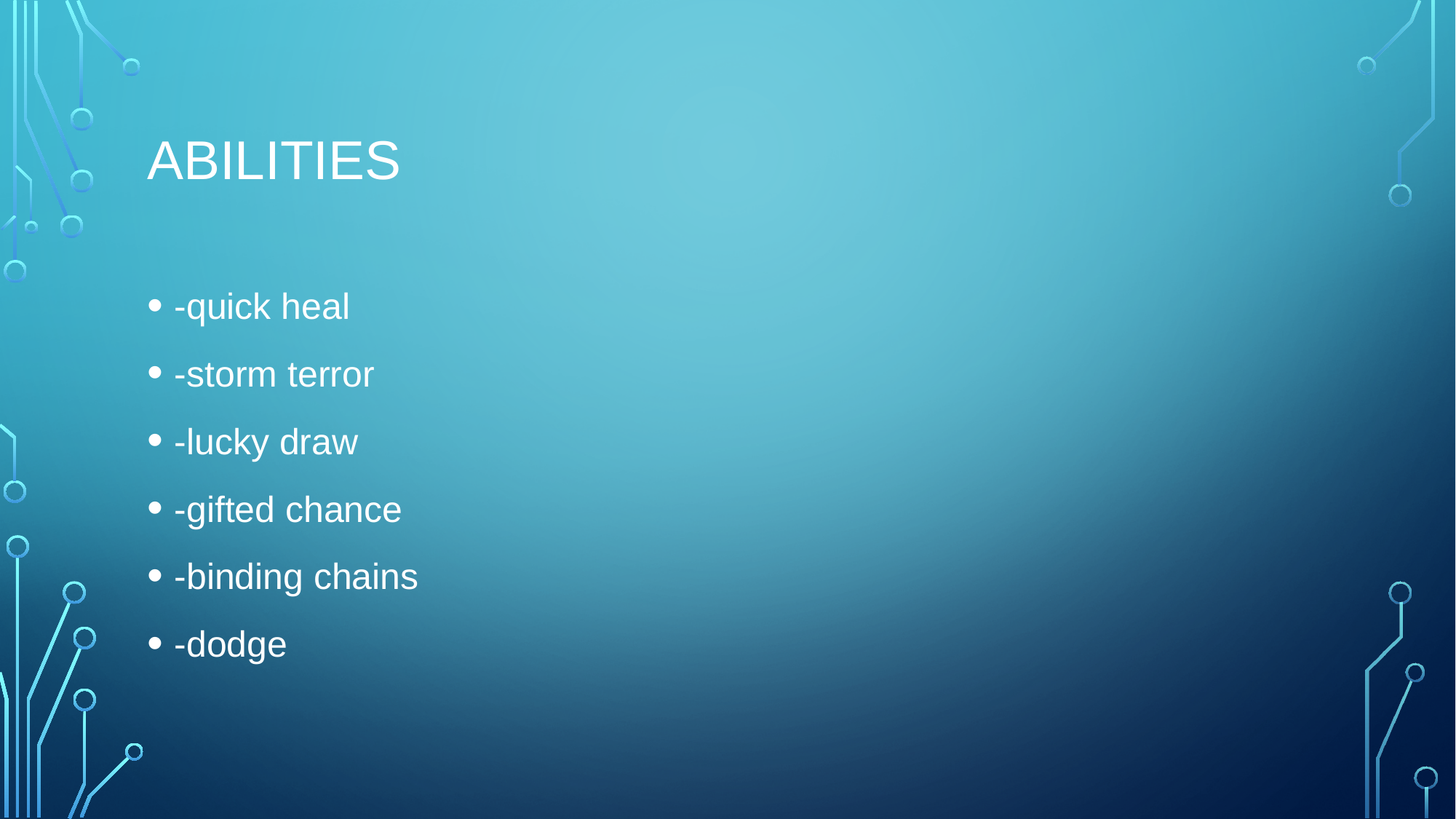

# abilities
-quick heal
-storm terror
-lucky draw
-gifted chance
-binding chains
-dodge